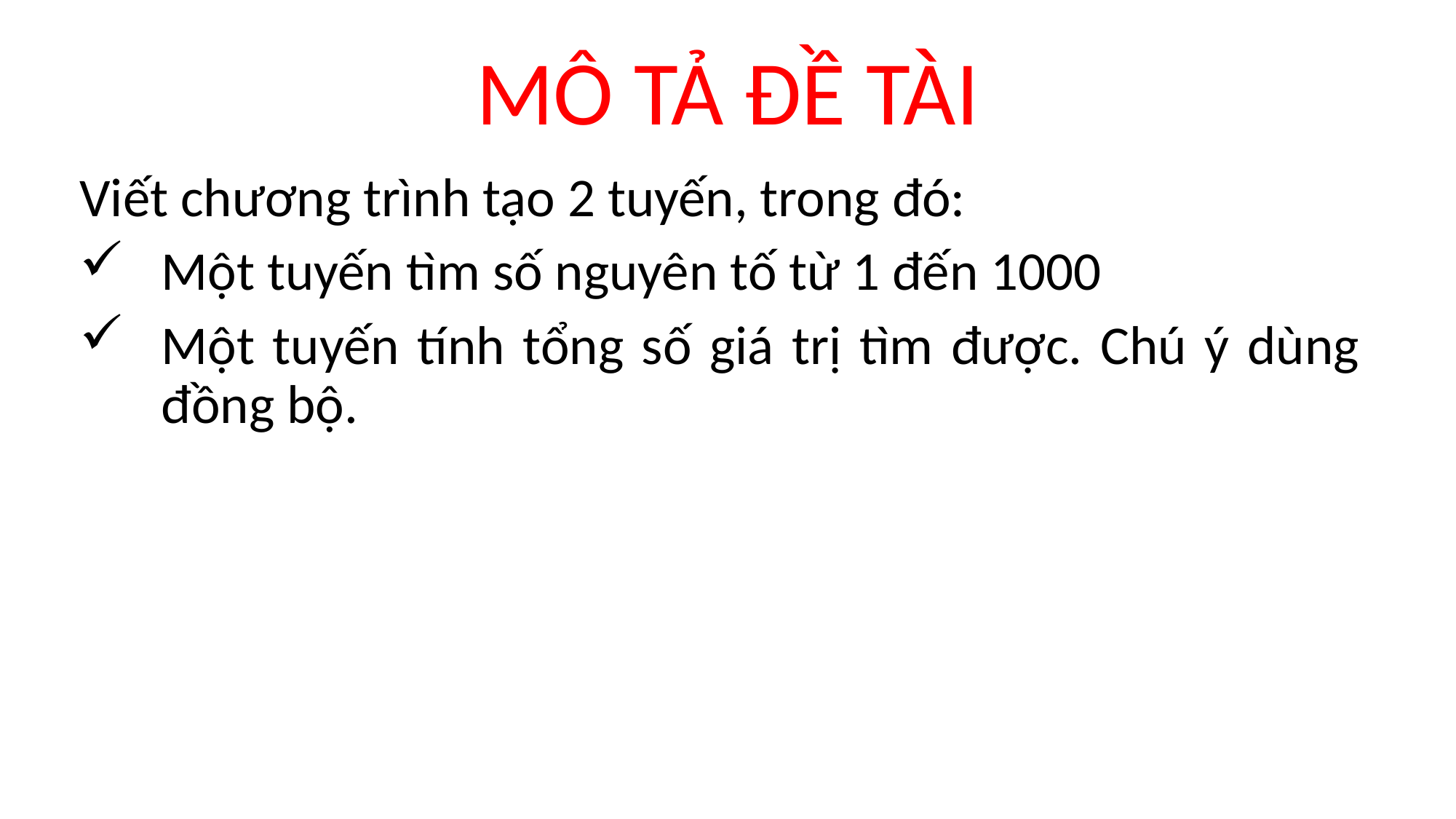

# MÔ TẢ ĐỀ TÀI
Viết chương trình tạo 2 tuyến, trong đó:
Một tuyến tìm số nguyên tố từ 1 đến 1000
Một tuyến tính tổng số giá trị tìm được. Chú ý dùng đồng bộ.